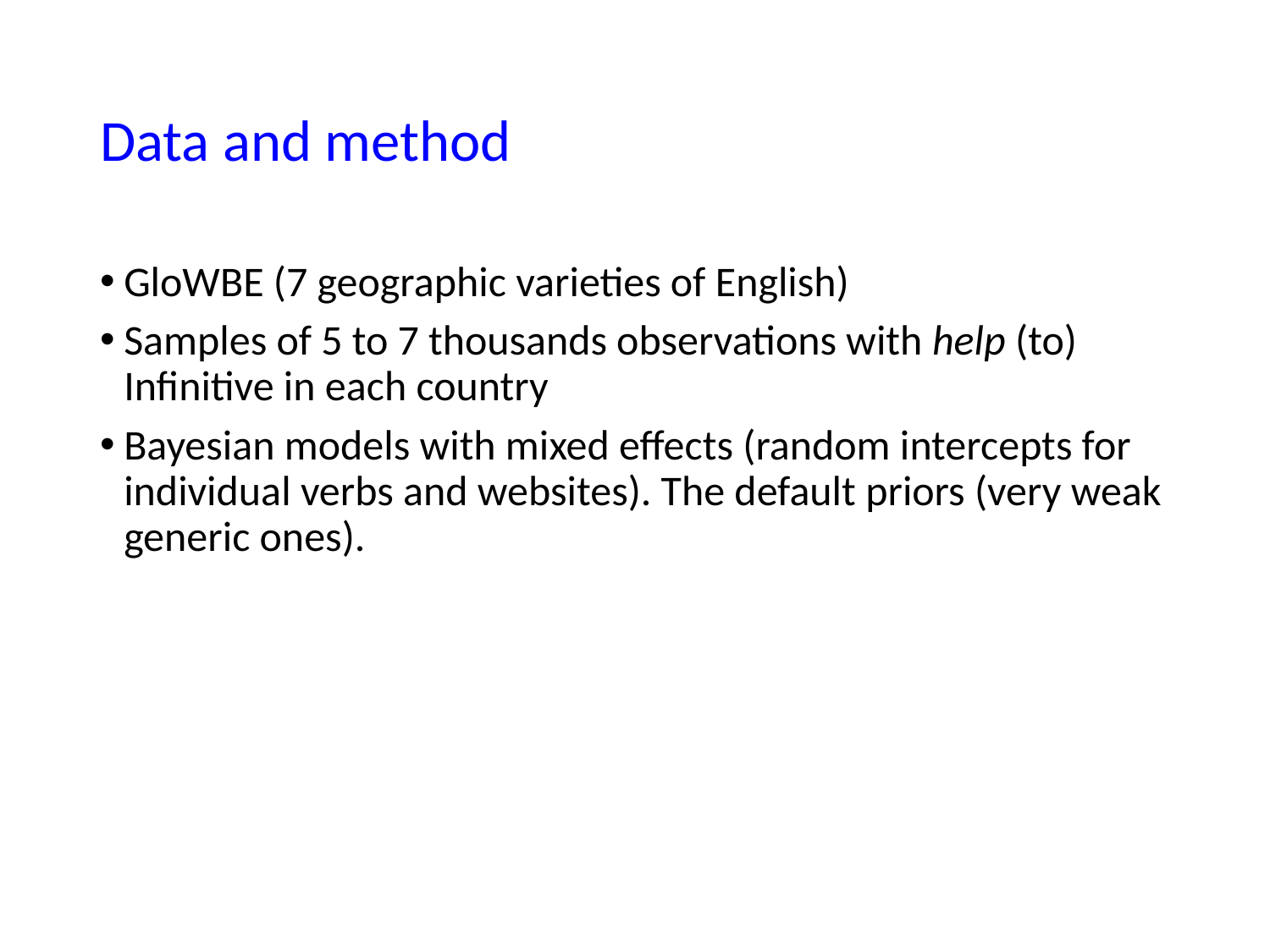

# Data and method
GloWBE (7 geographic varieties of English)
Samples of 5 to 7 thousands observations with help (to) Infinitive in each country
Bayesian models with mixed effects (random intercepts for individual verbs and websites). The default priors (very weak generic ones).